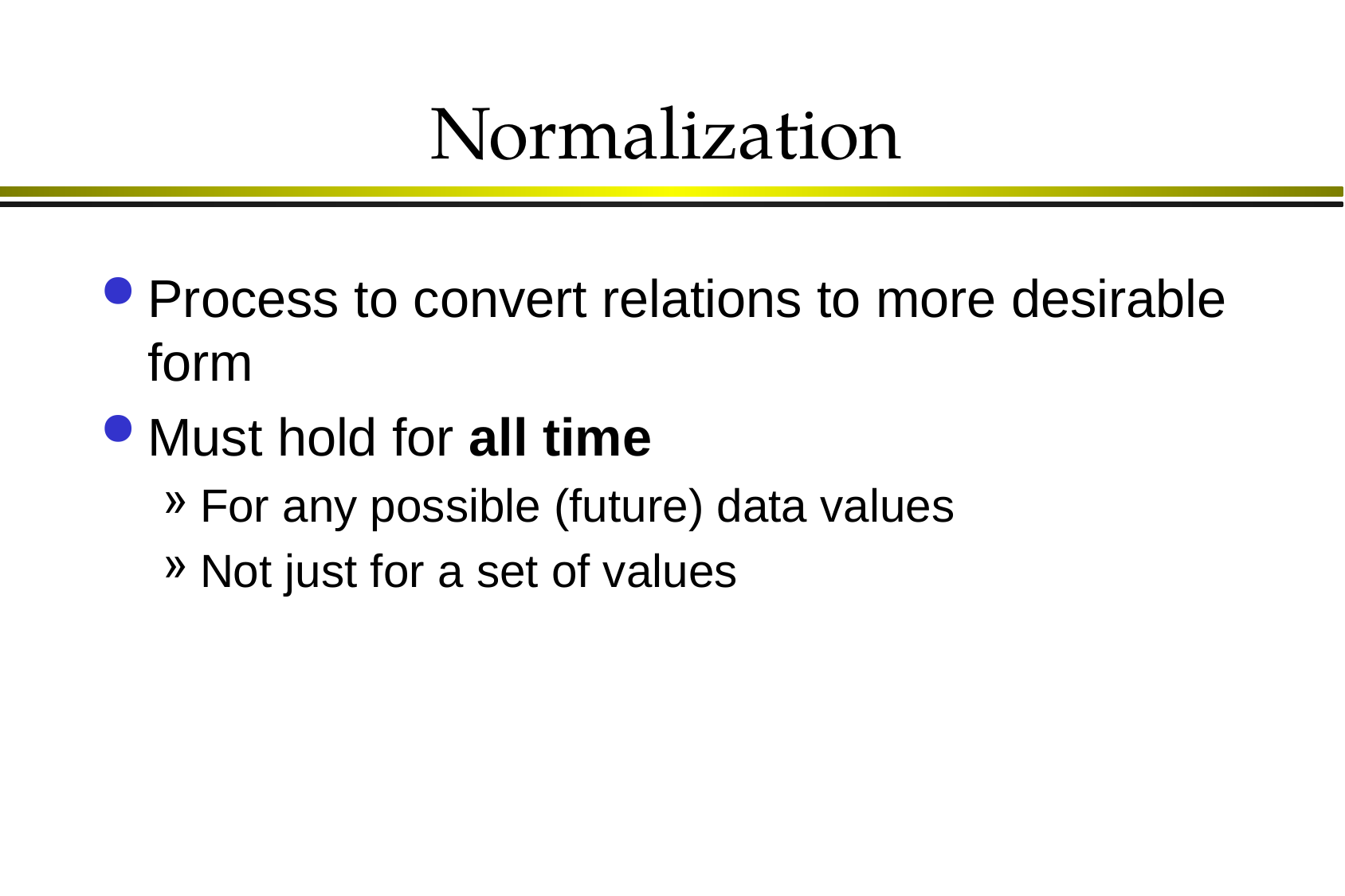

# Normalization
Process to convert relations to more desirable form
Must hold for all time
For any possible (future) data values
Not just for a set of values